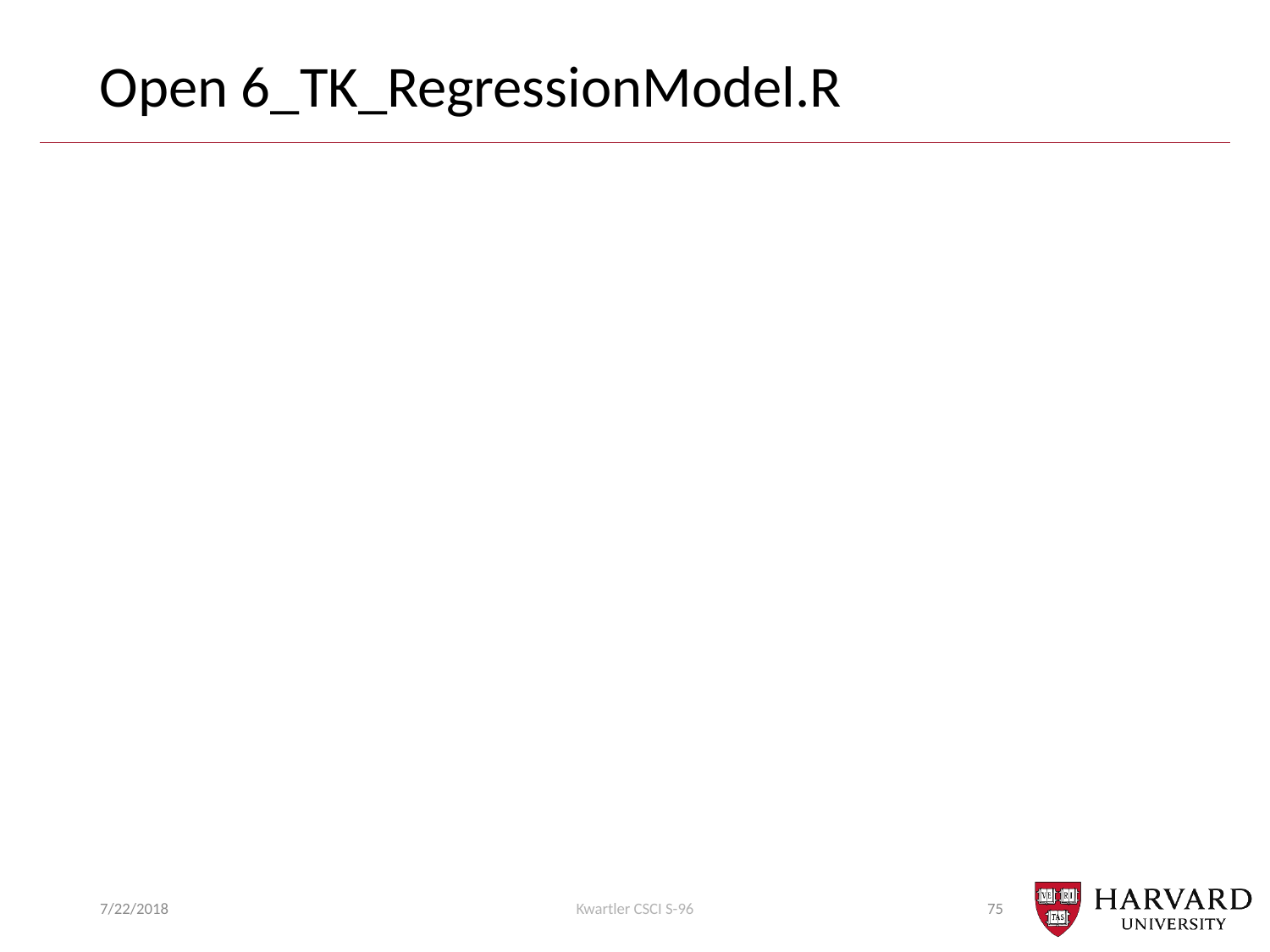

# Open 6_TK_RegressionModel.R
7/22/2018
Kwartler CSCI S-96
75